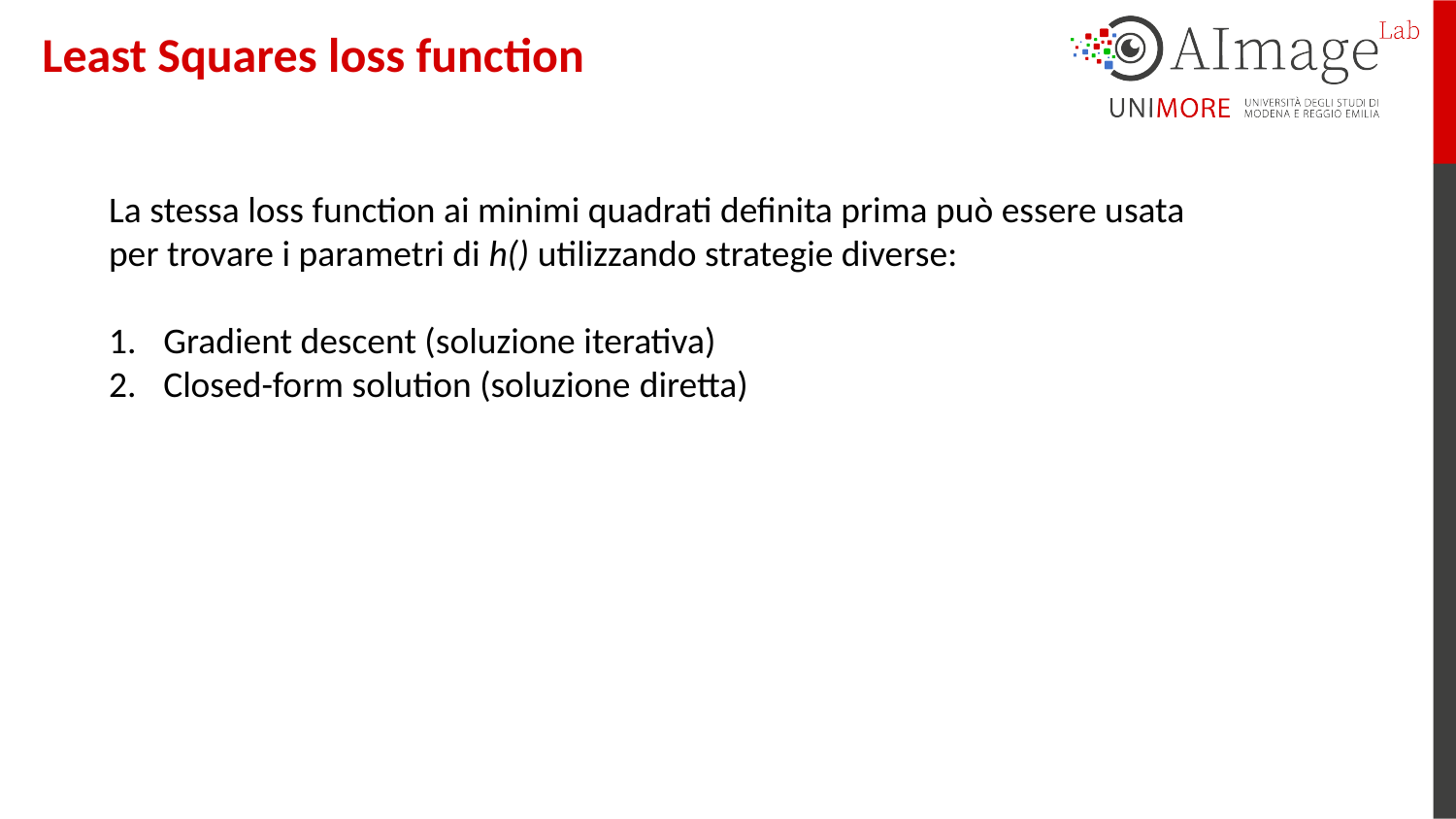

Least Squares loss function
La stessa loss function ai minimi quadrati definita prima può essere usata per trovare i parametri di h() utilizzando strategie diverse:

Gradient descent (soluzione iterativa)
Closed-form solution (soluzione diretta)